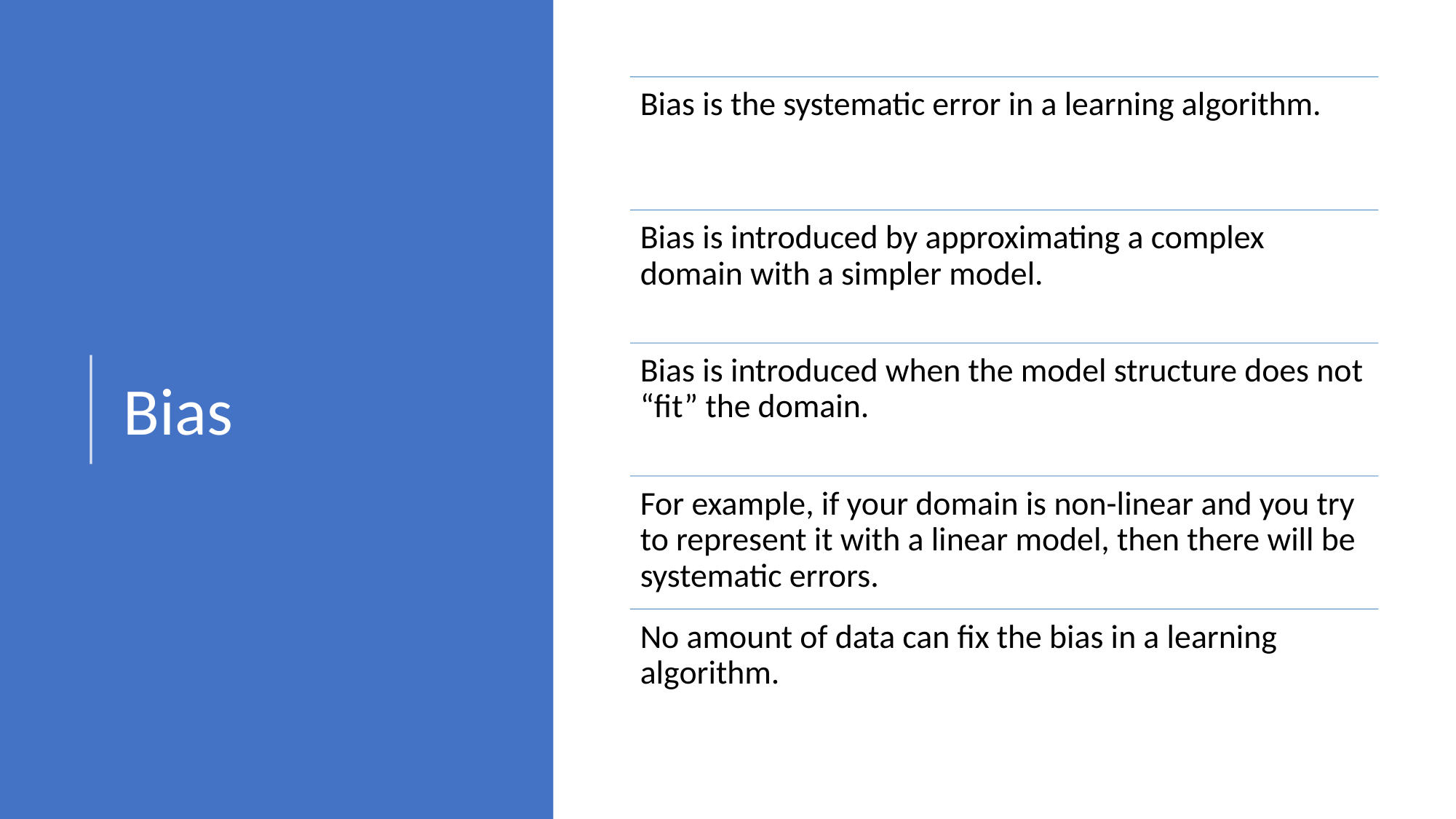

Bias is the systematic error in a learning algorithm.
Bias is introduced by approximating a complex domain with a simpler model.
Bias is introduced when the model structure does not “fit” the domain.
For example, if your domain is non-linear and you try to represent it with a linear model, then there will be systematic errors.
No amount of data can fix the bias in a learning algorithm.
# Bias